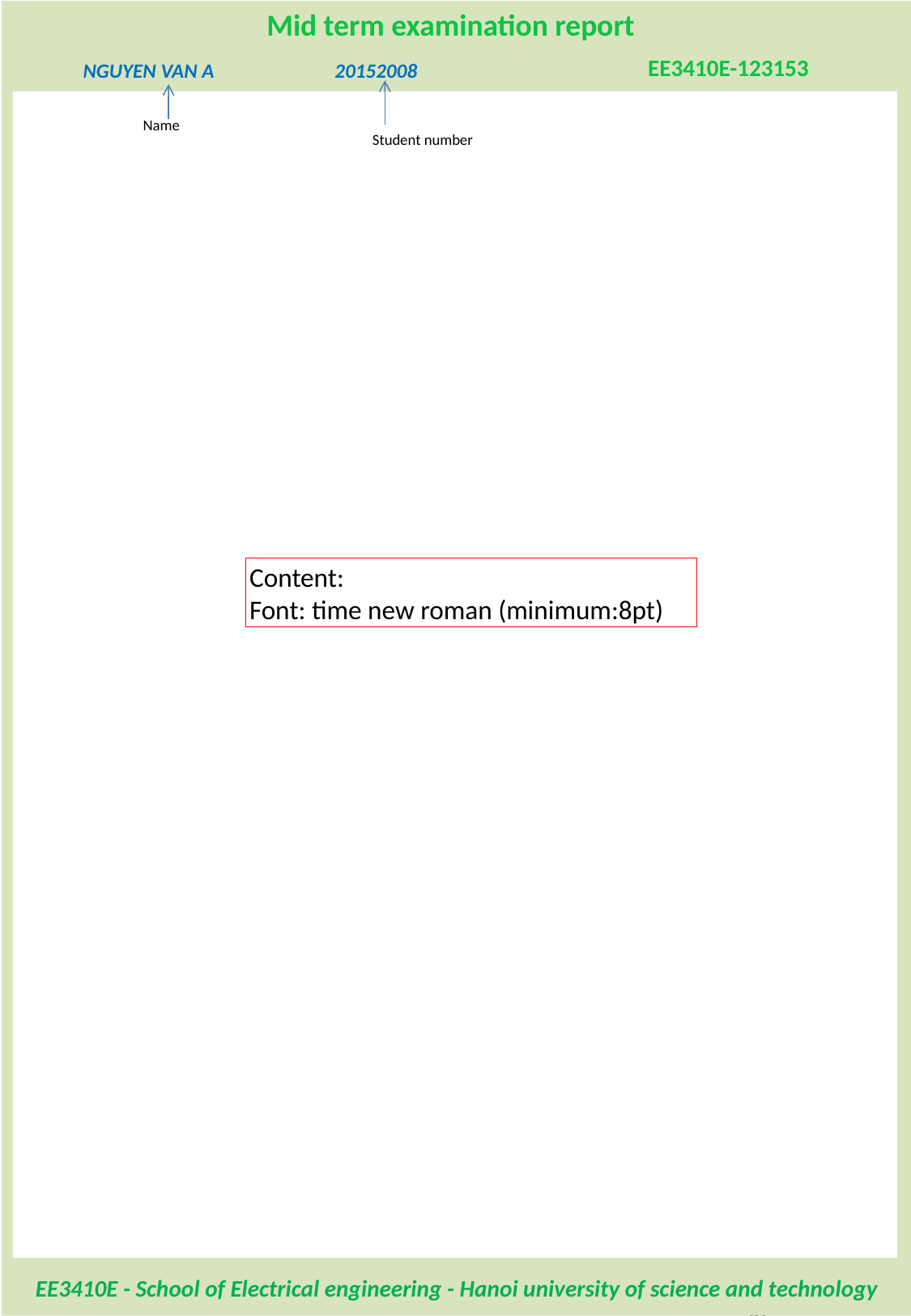

Mid term examination report
EE3410E-123153
NGUYEN VAN A                          20152008
Name
Student number
Content:
Font: time new roman (minimum:8pt)